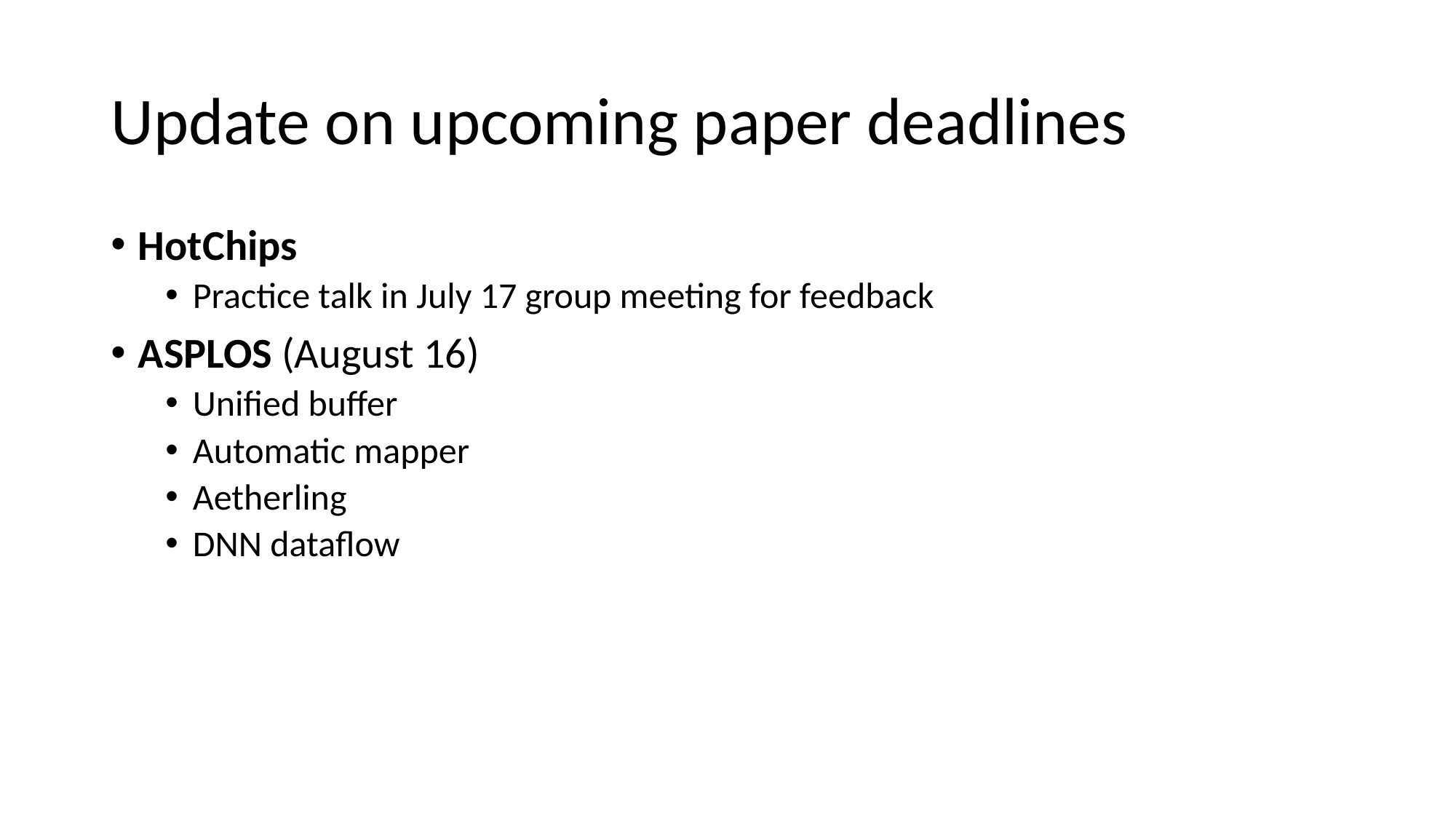

# Update on upcoming paper deadlines
HotChips
Practice talk in July 17 group meeting for feedback
ASPLOS (August 16)
Unified buffer
Automatic mapper
Aetherling
DNN dataflow